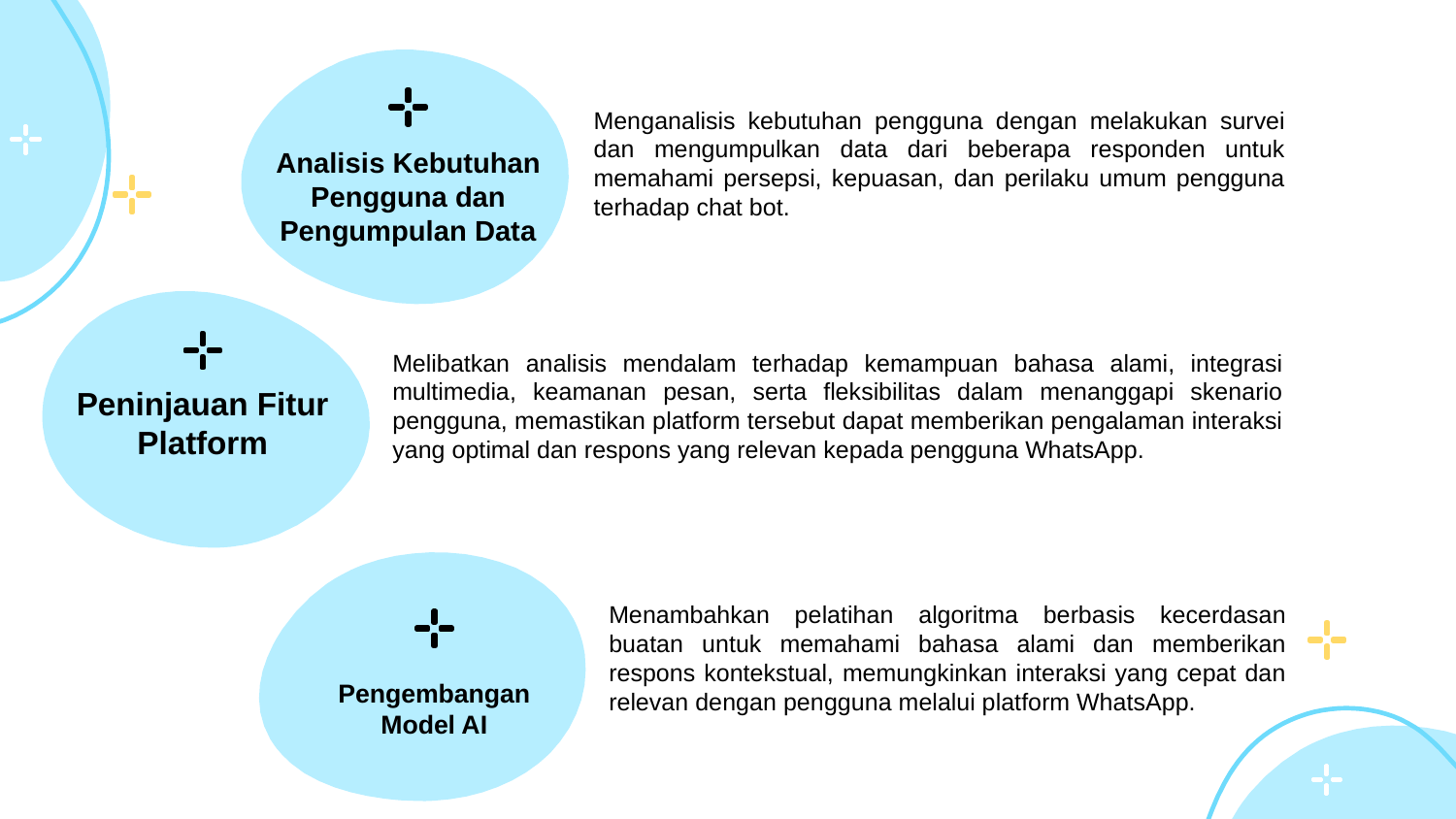

Menganalisis kebutuhan pengguna dengan melakukan survei dan mengumpulkan data dari beberapa responden untuk memahami persepsi, kepuasan, dan perilaku umum pengguna terhadap chat bot.

Analisis Kebutuhan Pengguna dan Pengumpulan Data

Melibatkan analisis mendalam terhadap kemampuan bahasa alami, integrasi multimedia, keamanan pesan, serta fleksibilitas dalam menanggapi skenario pengguna, memastikan platform tersebut dapat memberikan pengalaman interaksi yang optimal dan respons yang relevan kepada pengguna WhatsApp.

Peninjauan Fitur Platform

Menambahkan pelatihan algoritma berbasis kecerdasan buatan untuk memahami bahasa alami dan memberikan respons kontekstual, memungkinkan interaksi yang cepat dan relevan dengan pengguna melalui platform WhatsApp.

Pengembangan Model AI